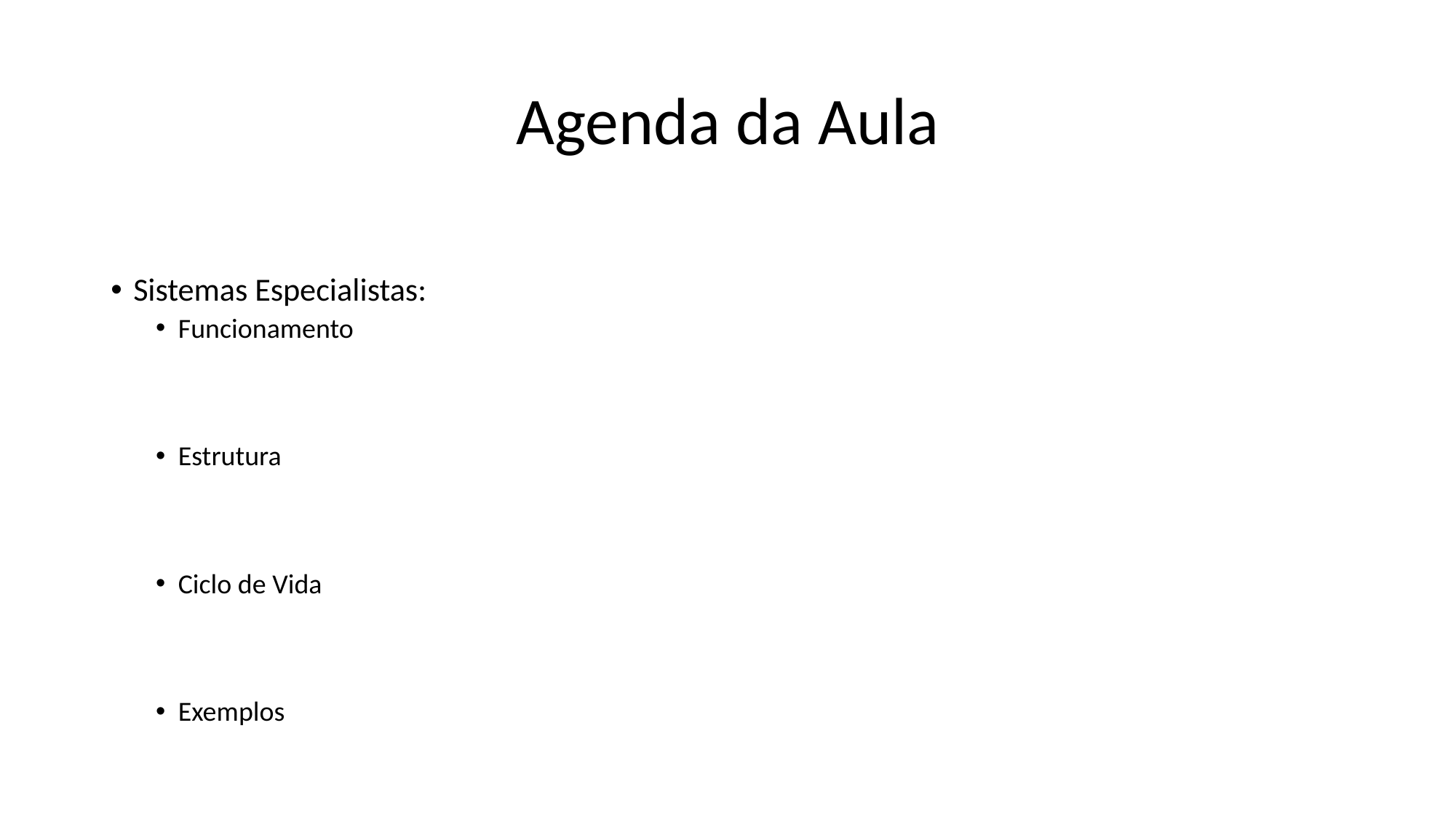

# Agenda da Aula

Sistemas Especialistas:
Funcionamento

Estrutura

Ciclo de Vida

Exemplos